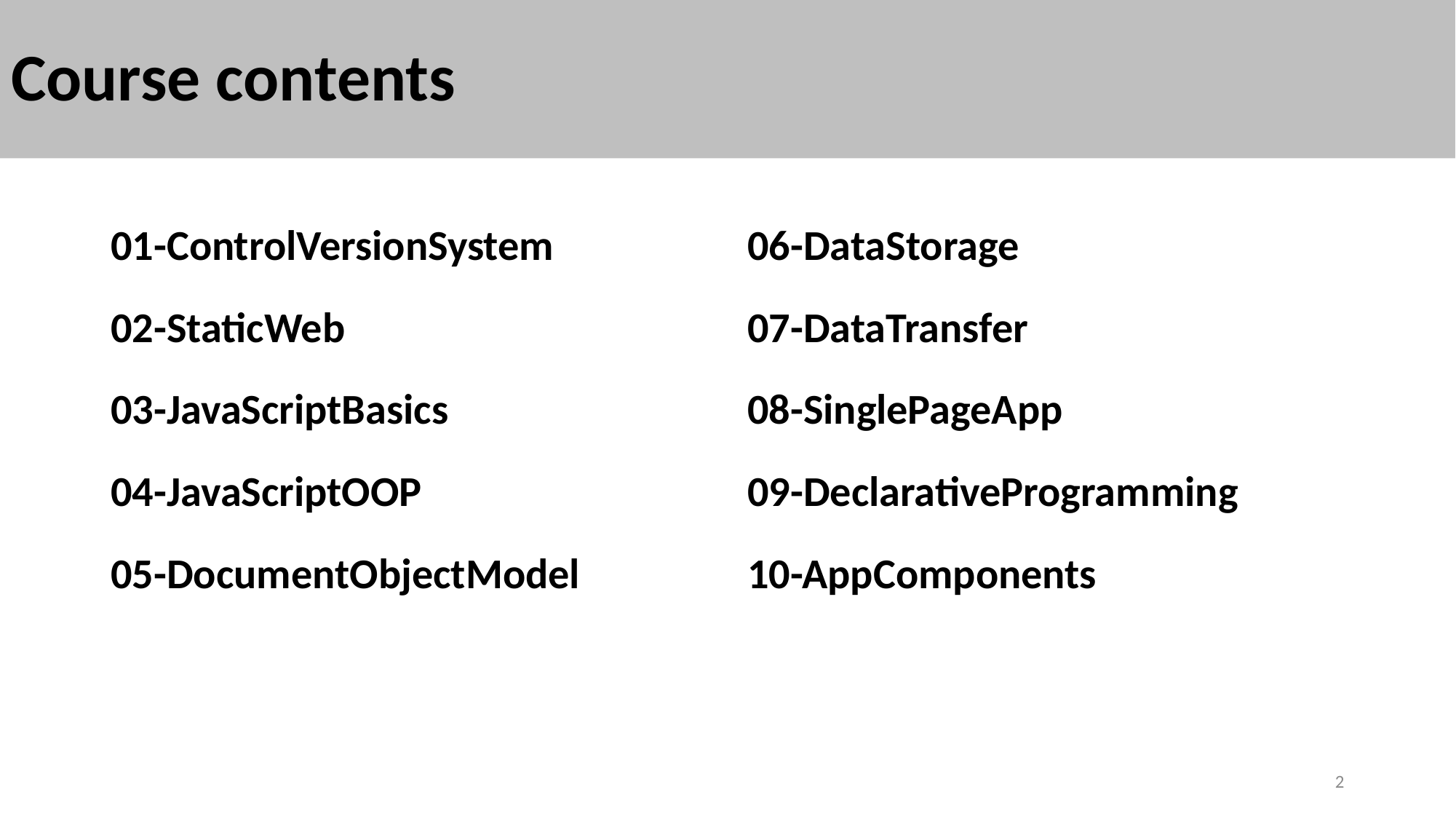

# Course contents
01-ControlVersionSystem
02-StaticWeb
03-JavaScriptBasics
04-JavaScriptOOP
05-DocumentObjectModel

06-DataStorage
07-DataTransfer
08-SinglePageApp
09-DeclarativeProgramming
10-AppComponents
2